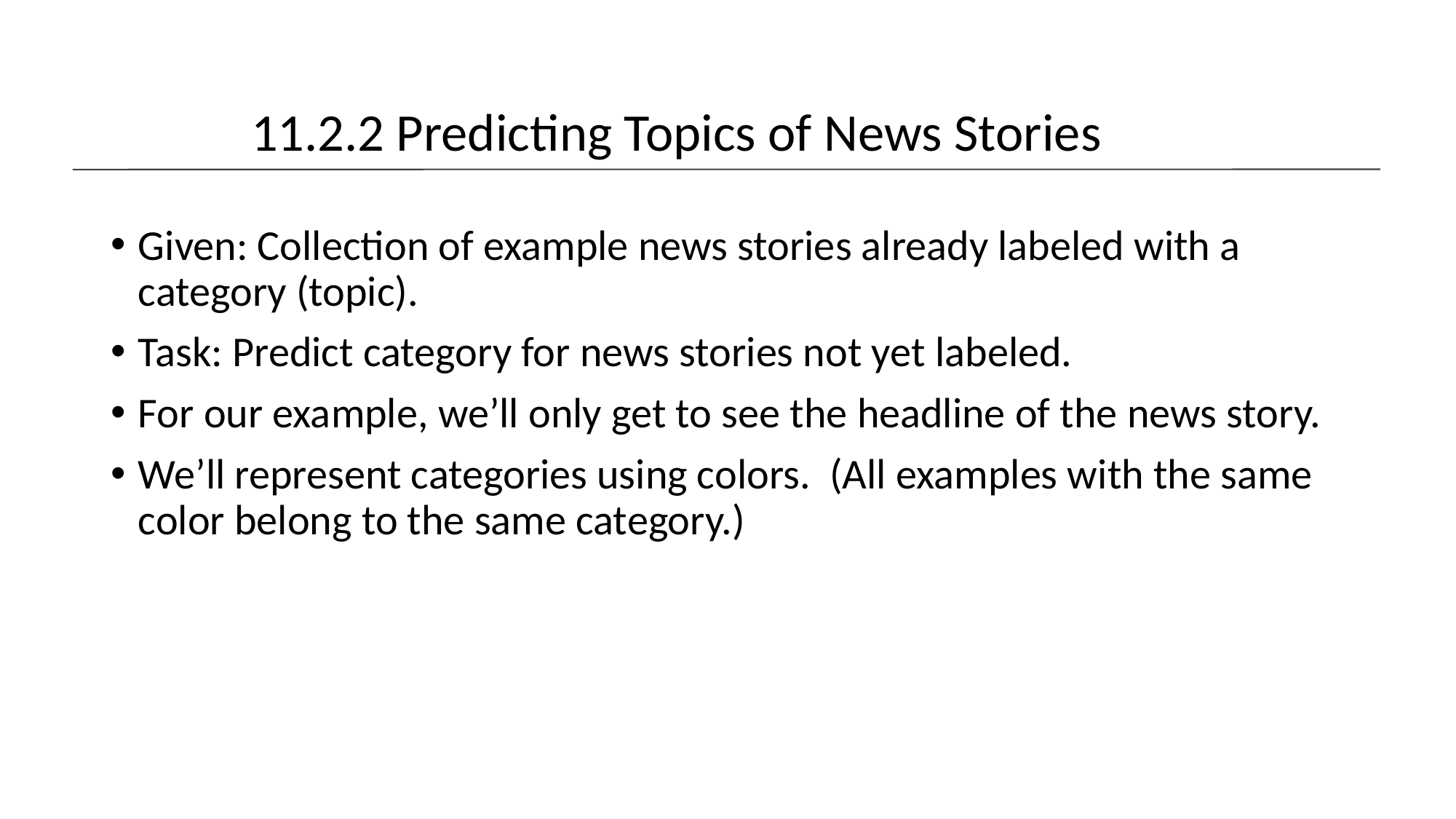

# 11.2.2 Predicting Topics of News Stories
Given: Collection of example news stories already labeled with a category (topic).
Task: Predict category for news stories not yet labeled.
For our example, we’ll only get to see the headline of the news story.
We’ll represent categories using colors.  (All examples with the same color belong to the same category.)